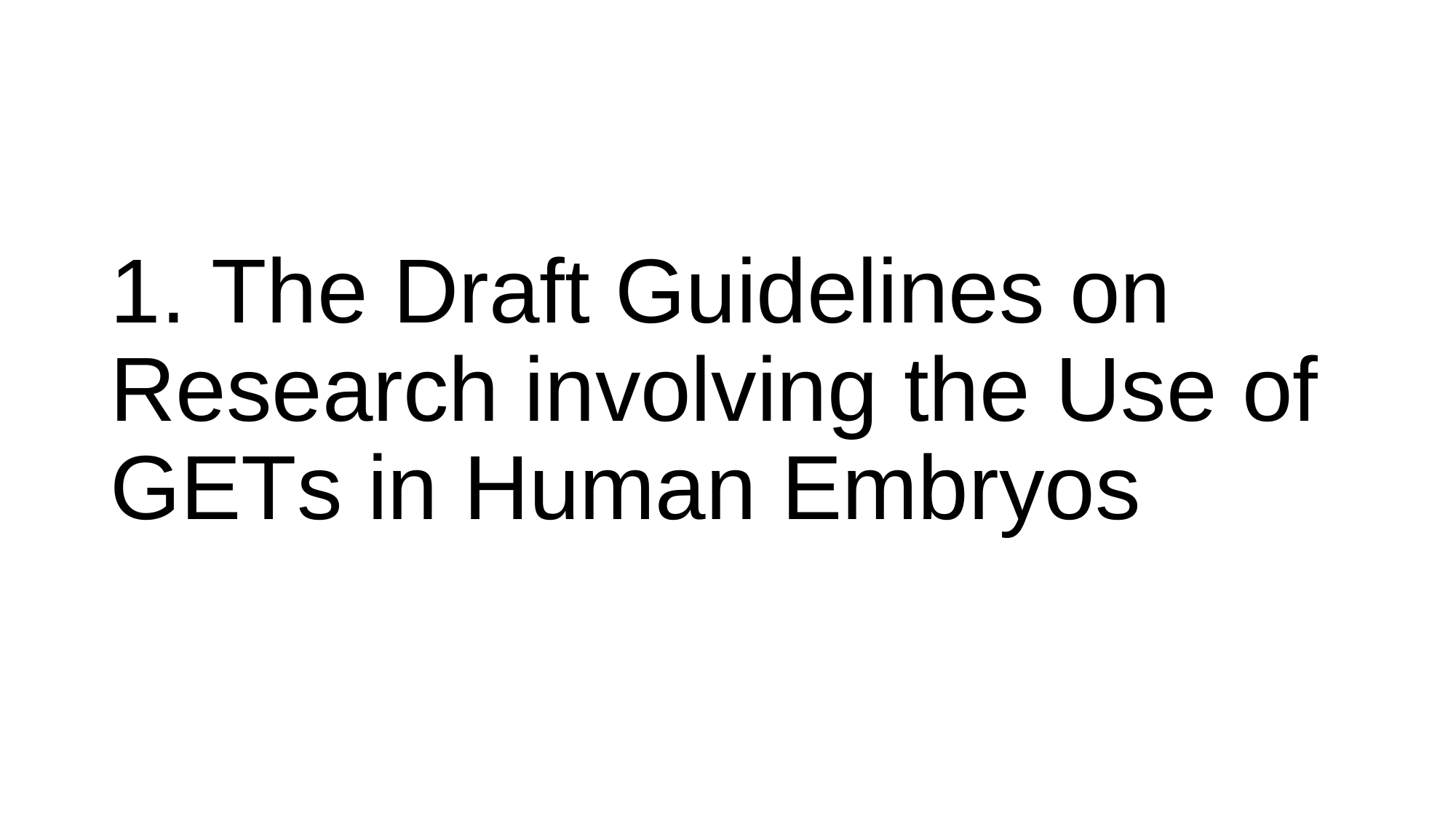

# 1. The Draft Guidelines on Research involving the Use of GETs in Human Embryos